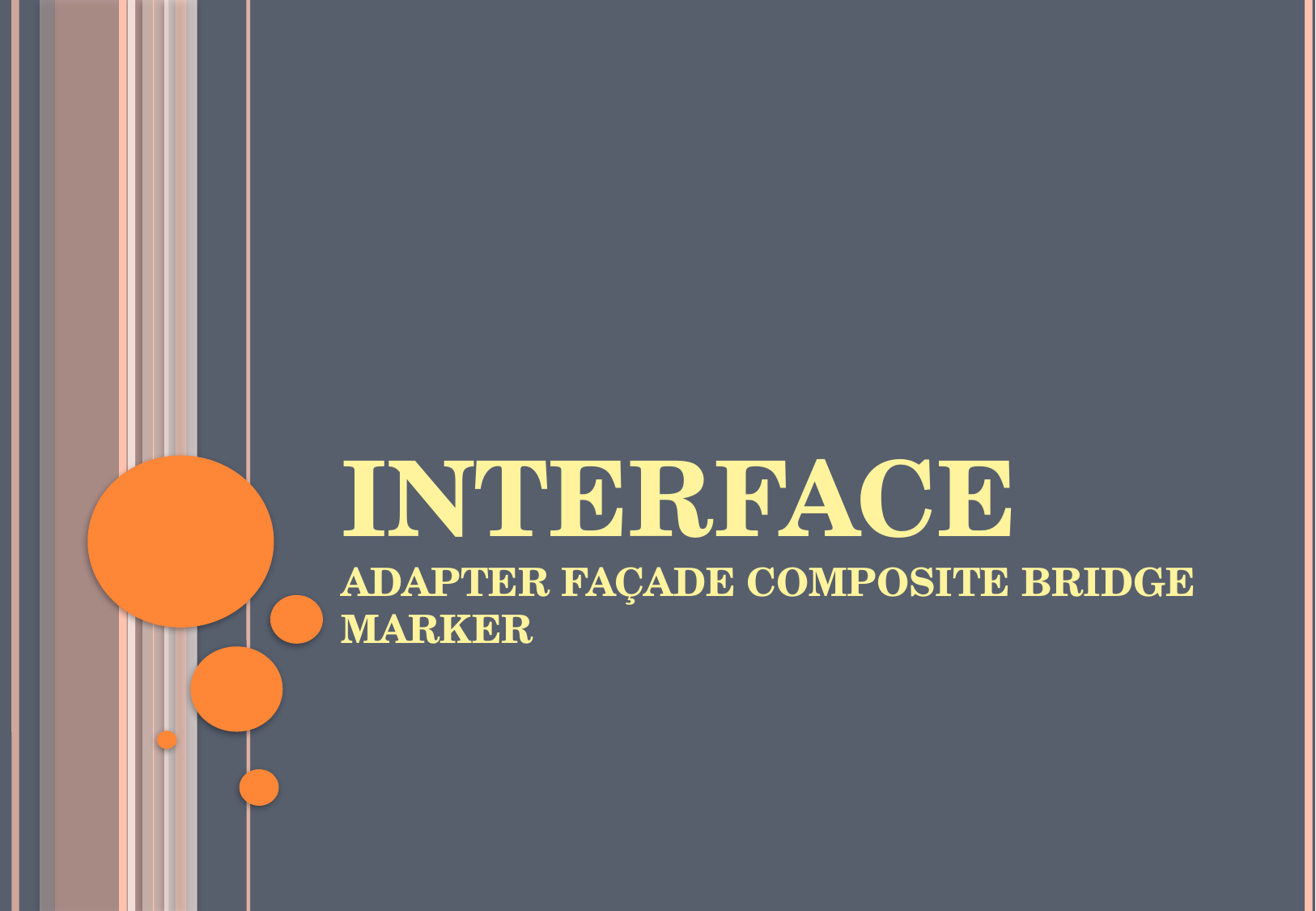

# INTERFACE Adapter Façade Composite Bridge Marker